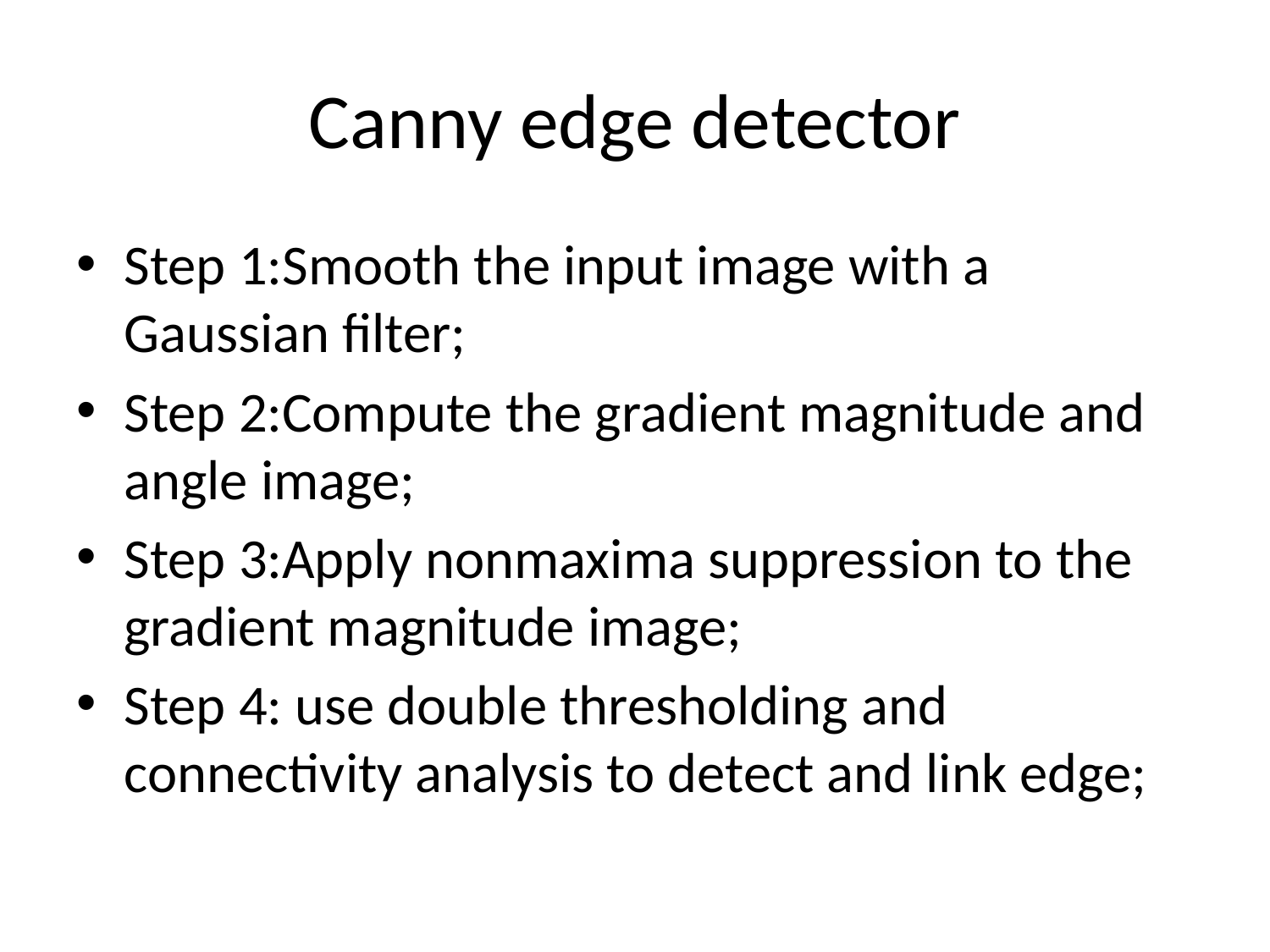

# Canny edge detector
Step 1:Smooth the input image with a Gaussian filter;
Step 2:Compute the gradient magnitude and angle image;
Step 3:Apply nonmaxima suppression to the gradient magnitude image;
Step 4: use double thresholding and connectivity analysis to detect and link edge;